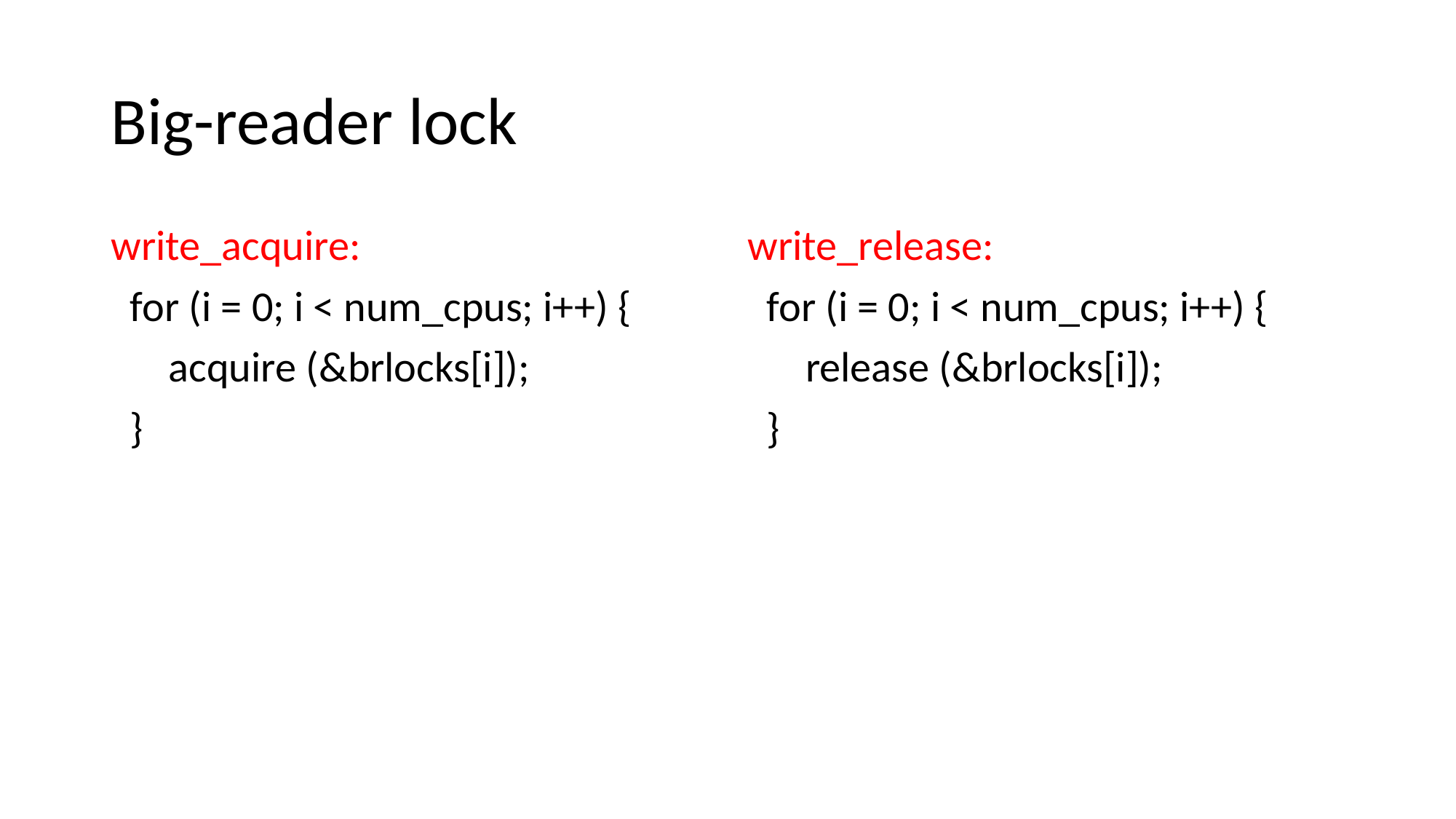

# Big-reader lock
write_acquire:
  for (i = 0; i < num_cpus; i++) {
      acquire (&brlocks[i]);
  }

write_release:
  for (i = 0; i < num_cpus; i++) {
      release (&brlocks[i]);
  }